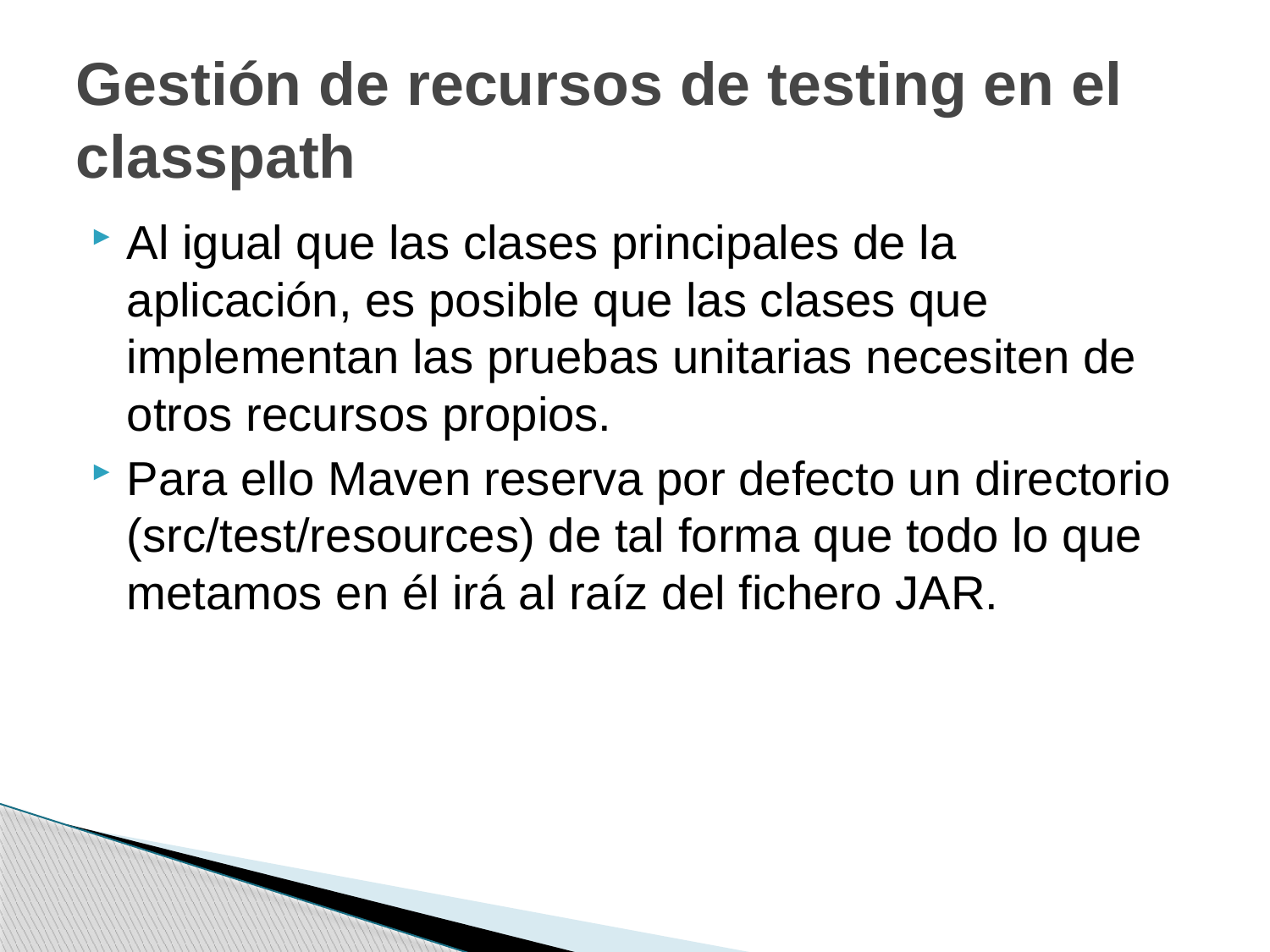

# Gestión de recursos de testing en el classpath
Al igual que las clases principales de la aplicación, es posible que las clases que implementan las pruebas unitarias necesiten de otros recursos propios.
Para ello Maven reserva por defecto un directorio (src/test/resources) de tal forma que todo lo que metamos en él irá al raíz del fichero JAR.